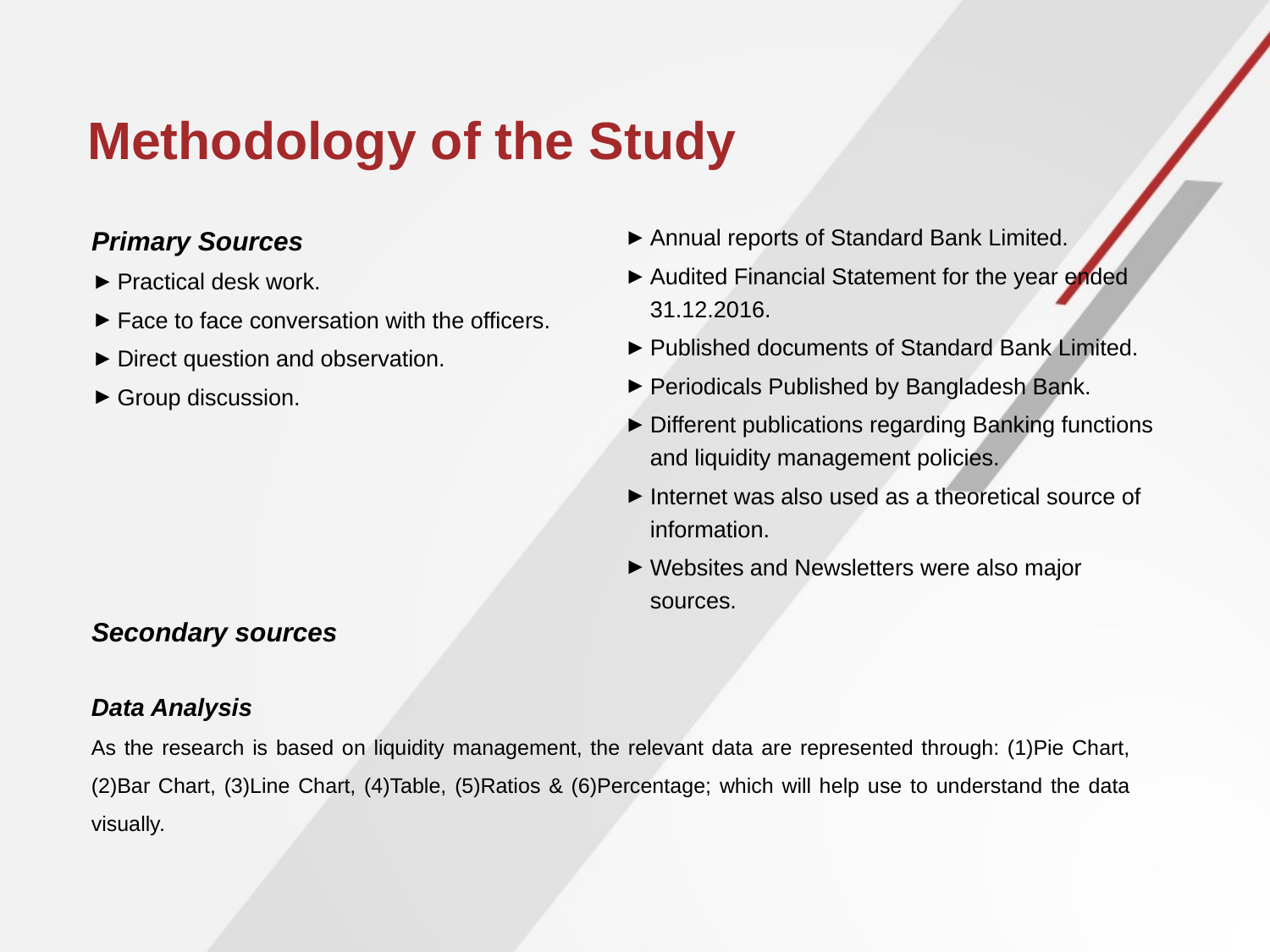

# Methodology of the Study
Primary Sources
Practical desk work.
Face to face conversation with the officers.
Direct question and observation.
Group discussion.

Secondary sources
Annual reports of Standard Bank Limited.
Audited Financial Statement for the year ended 31.12.2016.
Published documents of Standard Bank Limited.
Periodicals Published by Bangladesh Bank.
Different publications regarding Banking functions and liquidity management policies.
Internet was also used as a theoretical source of information.
Websites and Newsletters were also major sources.

Data Analysis
As the research is based on liquidity management, the relevant data are represented through: (1)Pie Chart, (2)Bar Chart, (3)Line Chart, (4)Table, (5)Ratios & (6)Percentage; which will help use to understand the data visually.